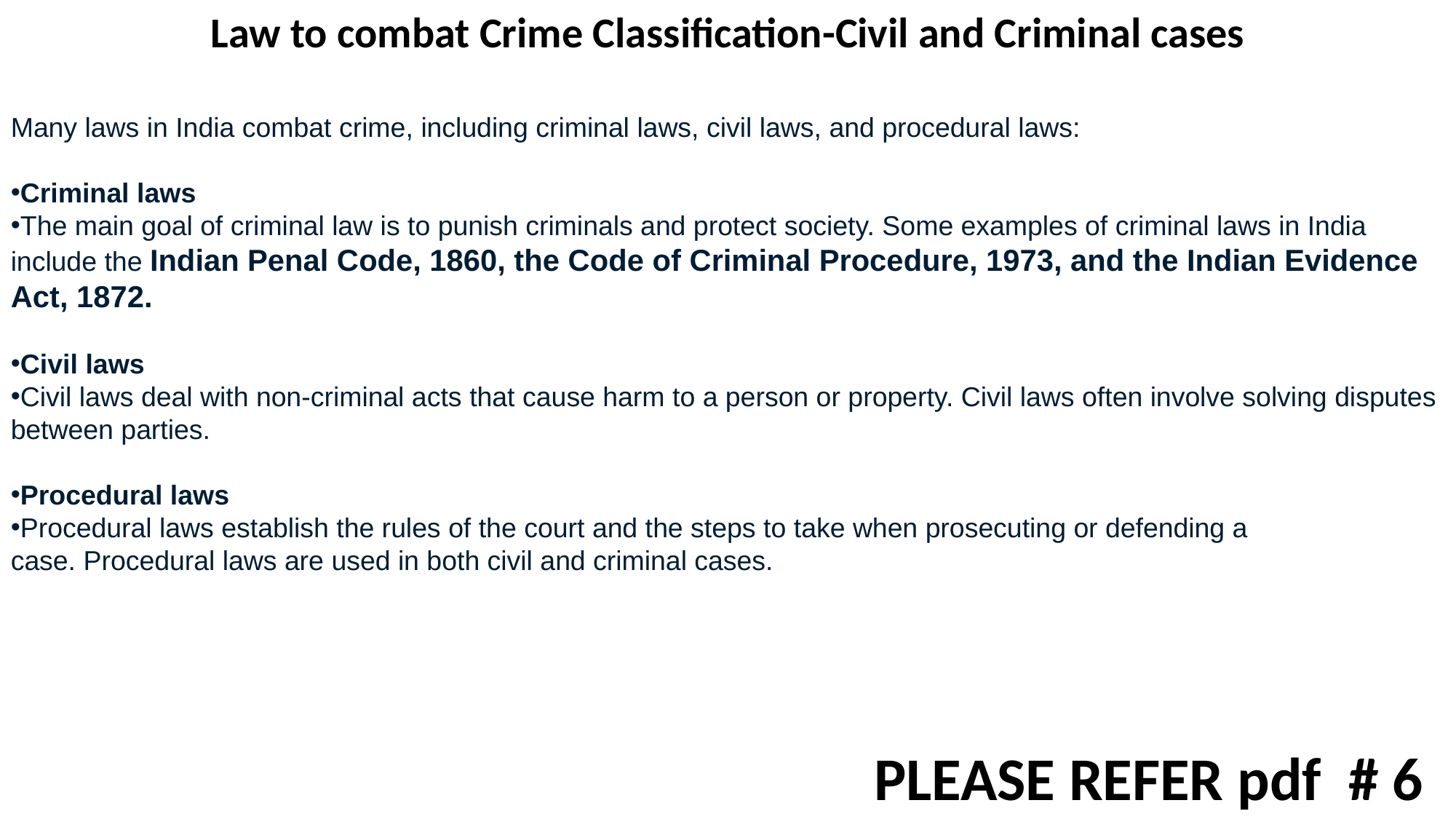

Law to combat Crime Classification-Civil and Criminal cases
Many laws in India combat crime, including criminal laws, civil laws, and procedural laws:

Criminal laws
The main goal of criminal law is to punish criminals and protect society. Some examples of criminal laws in India include the Indian Penal Code, 1860, the Code of Criminal Procedure, 1973, and the Indian Evidence Act, 1872.

Civil laws
Civil laws deal with non-criminal acts that cause harm to a person or property. Civil laws often involve solving disputes between parties.

Procedural laws
Procedural laws establish the rules of the court and the steps to take when prosecuting or defending a case. Procedural laws are used in both civil and criminal cases.
PLEASE REFER pdf  # 6